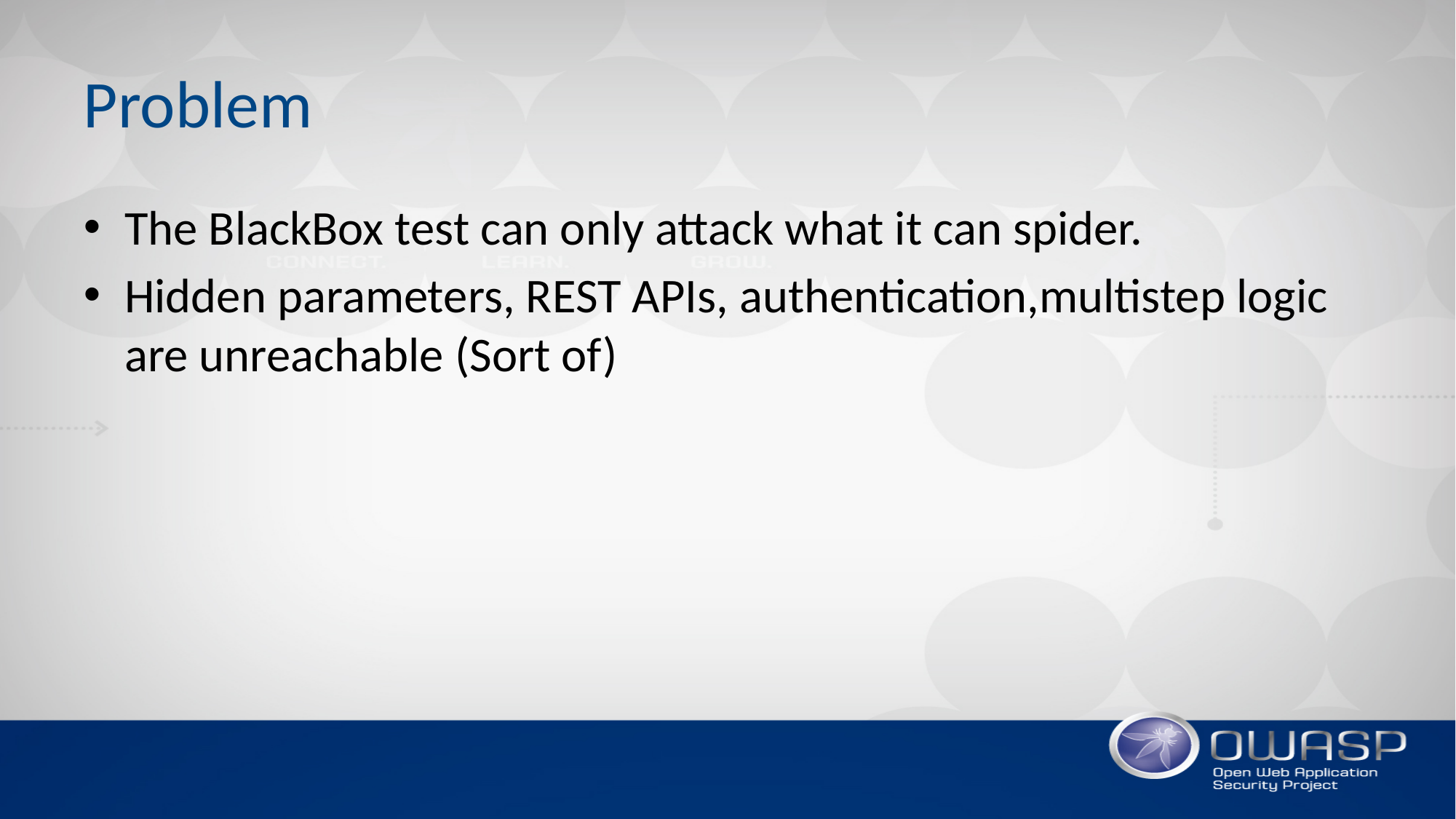

# Problem
The BlackBox test can only attack what it can spider.
Hidden parameters, REST APIs, authentication,multistep logic are unreachable (Sort of)